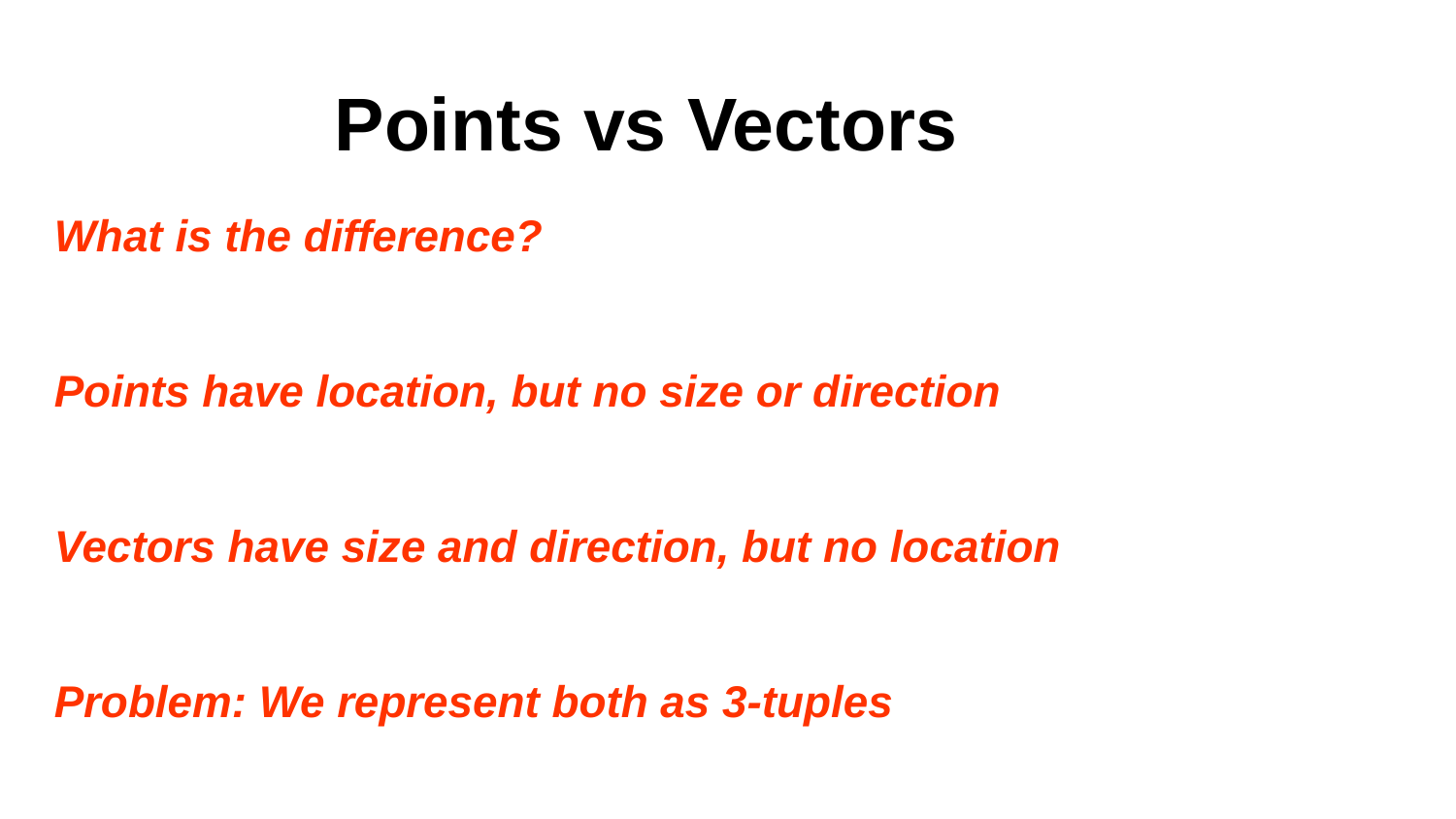

# Points vs Vectors
What is the difference?

Points have location, but no size or direction

Vectors have size and direction, but no location

Problem: We represent both as 3-tuples